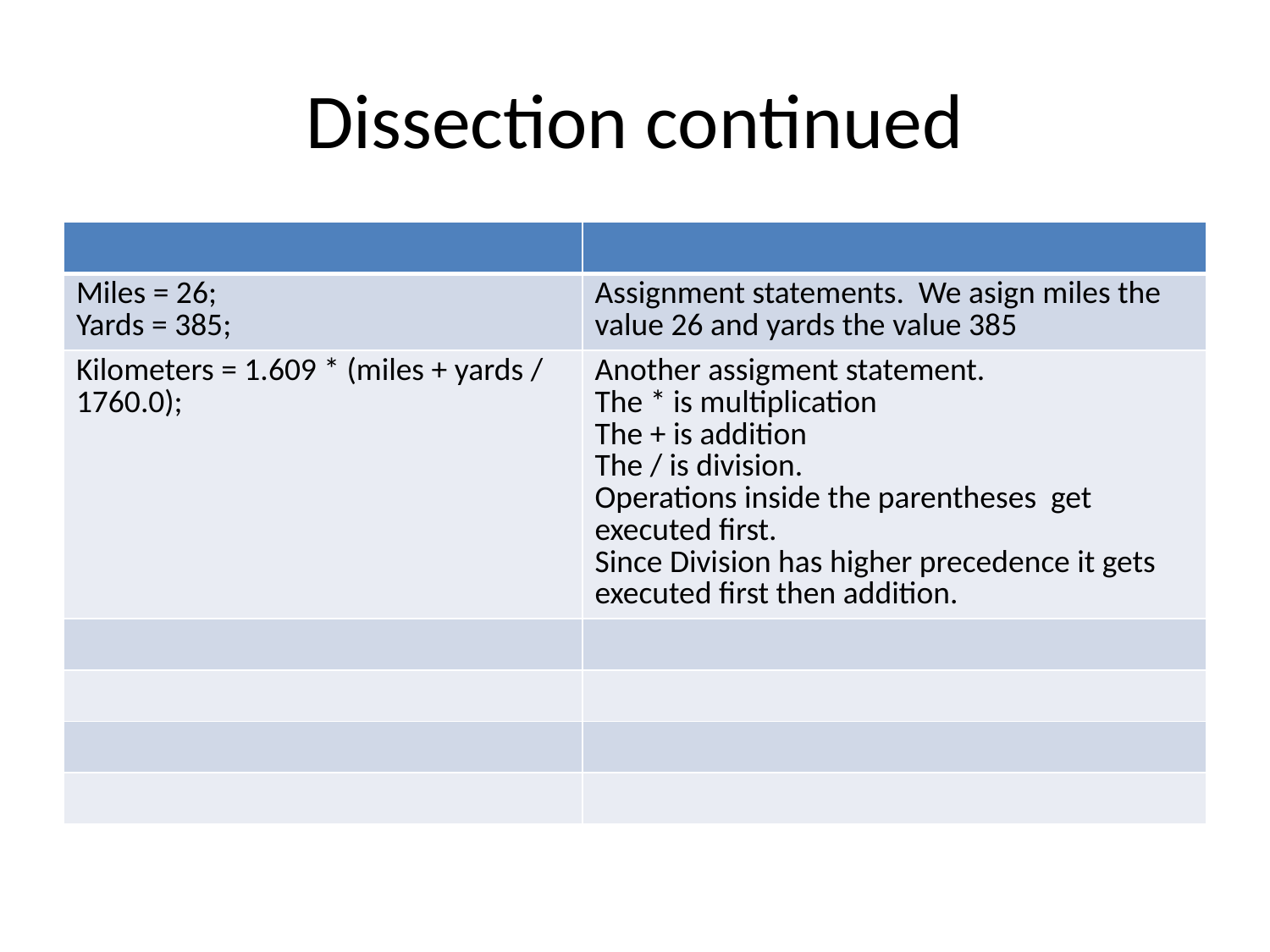

# Dissection continued
|  |  |
| --- | --- |
| Miles = 26; Yards = 385; | Assignment statements. We asign miles the value 26 and yards the value 385 |
| Kilometers = 1.609 \* (miles + yards / 1760.0); | Another assigment statement. The \* is multiplication The + is addition The / is division. Operations inside the parentheses get executed first. Since Division has higher precedence it gets executed first then addition. |
|  |  |
|  |  |
|  |  |
|  |  |